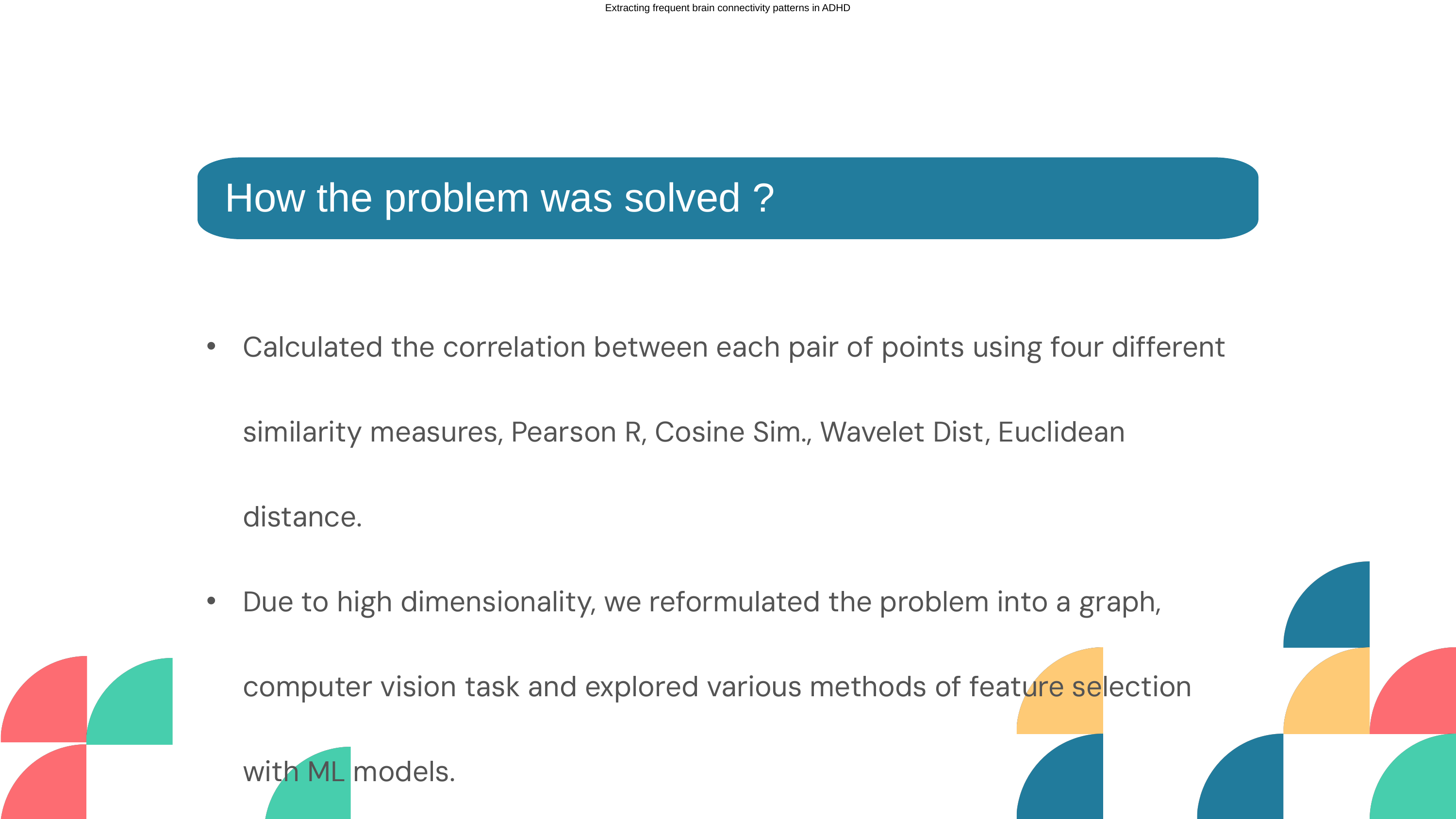

Extracting frequent brain connectivity patterns in ADHD

How the problem was solved ?

Calculated the correlation between each pair of points using four different similarity measures, Pearson R, Cosine Sim., Wavelet Dist, Euclidean distance.
Due to high dimensionality, we reformulated the problem into a graph, computer vision task and explored various methods of feature selection with ML models.